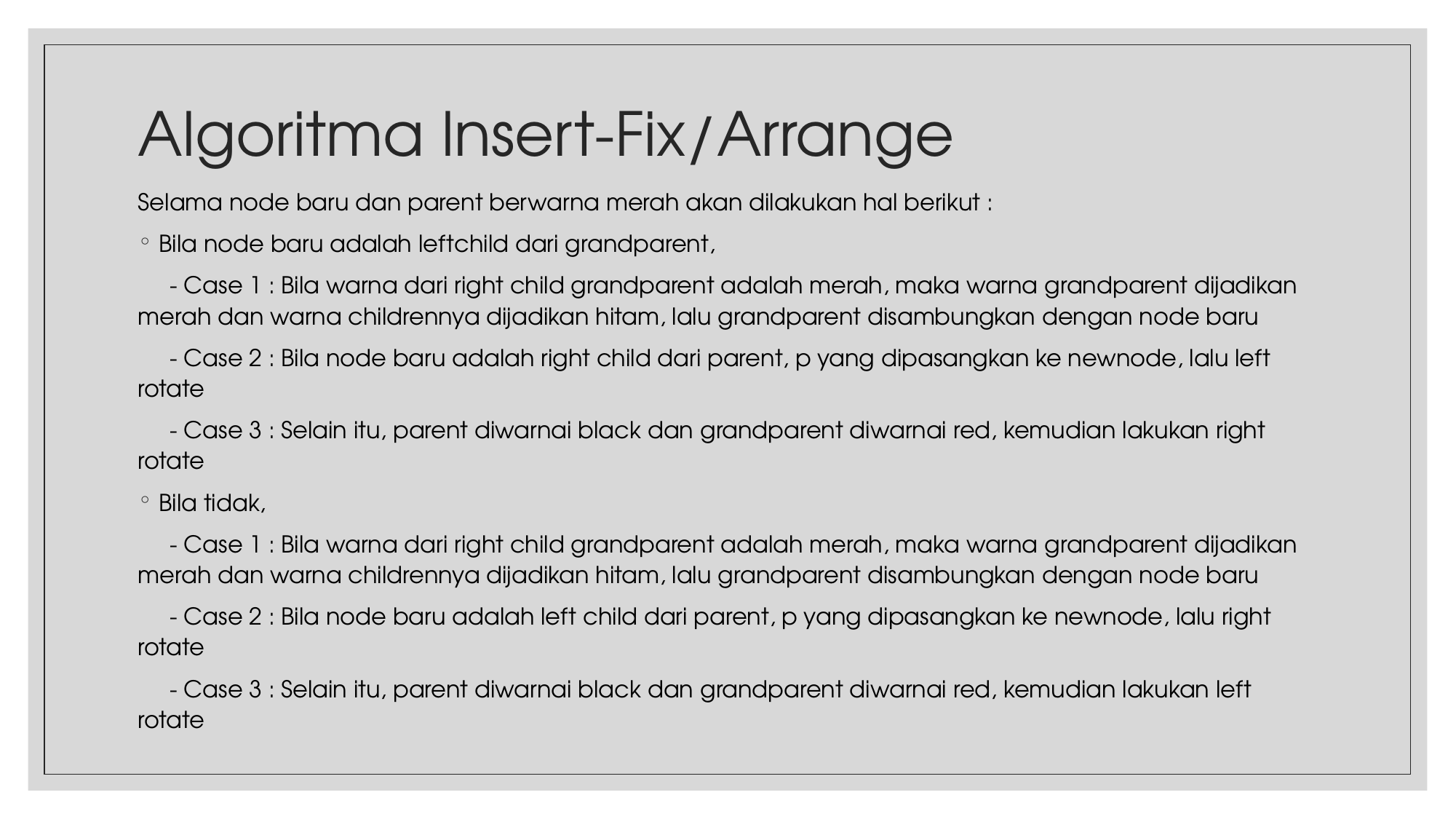

# Algoritma Insert-Fix/Arrange
Selama node baru dan parent berwarna merah akan dilakukan hal berikut :
Bila node baru adalah leftchild dari grandparent,
     - Case 1 : Bila warna dari right child grandparent adalah merah, maka warna grandparent dijadikan merah dan warna childrennya dijadikan hitam, lalu grandparent disambungkan dengan node baru
     - Case 2 : Bila node baru adalah right child dari parent, p yang dipasangkan ke newnode, lalu left rotate
     - Case 3 : Selain itu, parent diwarnai black dan grandparent diwarnai red, kemudian lakukan right rotate
Bila tidak,
     - Case 1 : Bila warna dari right child grandparent adalah merah, maka warna grandparent dijadikan merah dan warna childrennya dijadikan hitam, lalu grandparent disambungkan dengan node baru
     - Case 2 : Bila node baru adalah left child dari parent, p yang dipasangkan ke newnode, lalu right rotate
     - Case 3 : Selain itu, parent diwarnai black dan grandparent diwarnai red, kemudian lakukan left rotate